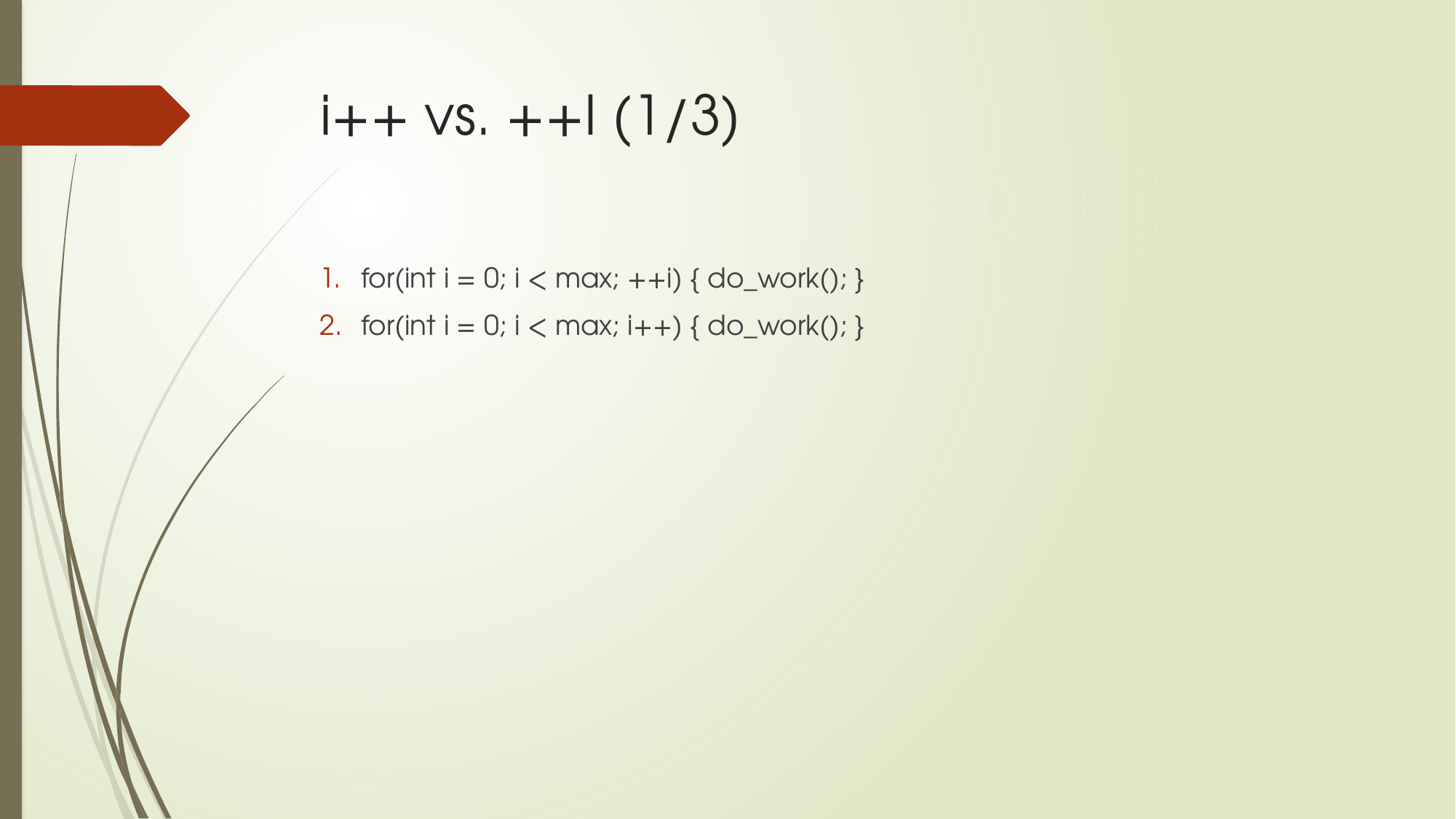

# i++ vs. ++I (1/3)
for(int i = 0; i < max; ++i) { do_work(); }
for(int i = 0; i < max; i++) { do_work(); }